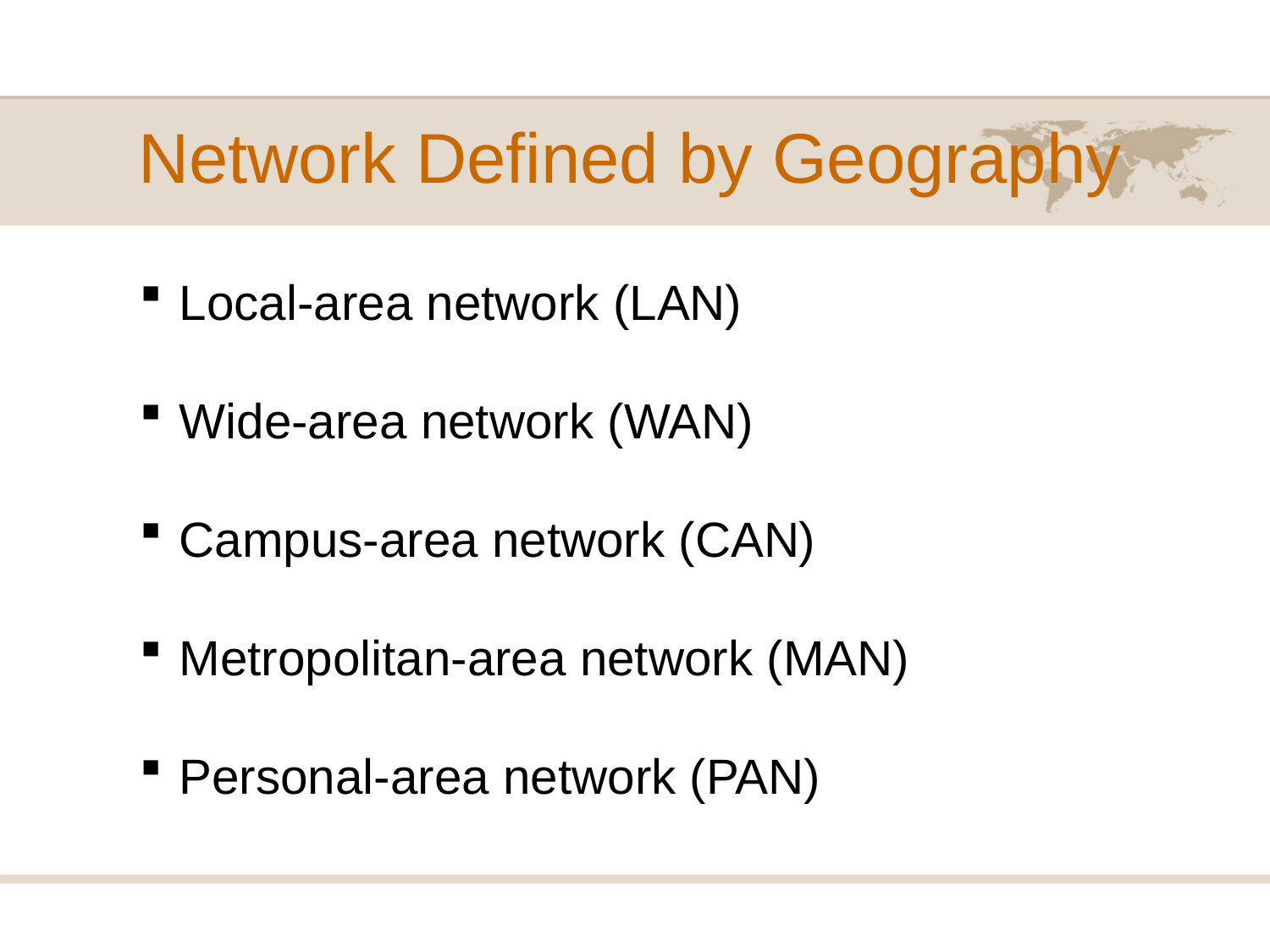

# Network Defined by Geography
Local-area network (LAN)

Wide-area network (WAN)

Campus-area network (CAN)

Metropolitan-area network (MAN)

Personal-area network (PAN)